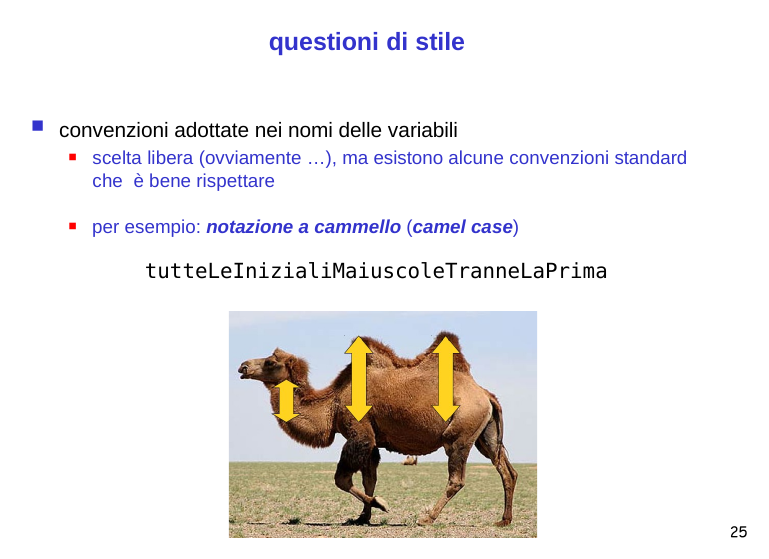

# questioni di stile
convenzioni adottate nei nomi delle variabili
scelta libera (ovviamente …), ma esistono alcune convenzioni standard che  è bene rispettare

per esempio: notazione a cammello (camel case)

tutteLeInizialiMaiuscoleTranneLaPrima

25